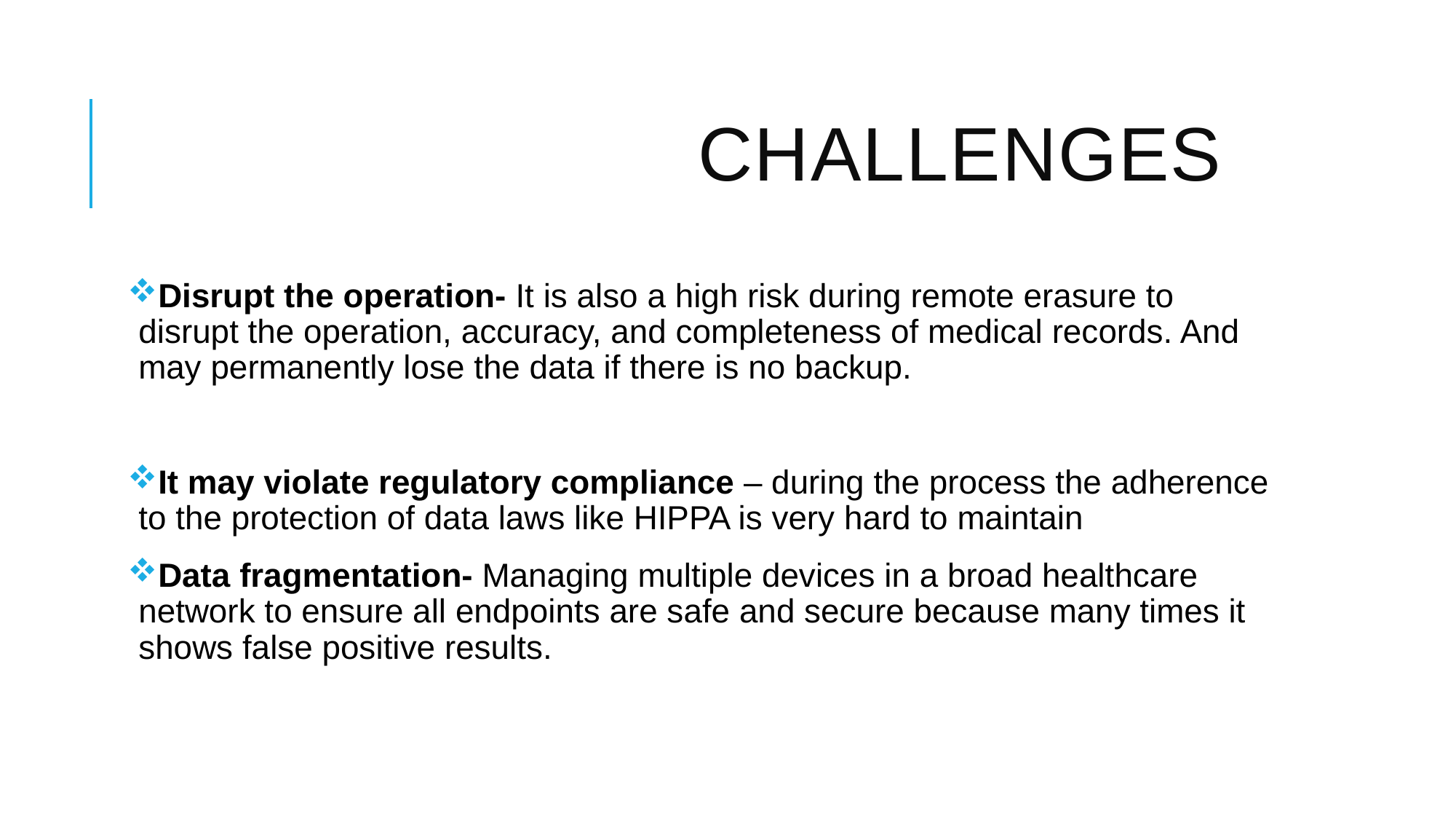

# Challenges
Disrupt the operation- It is also a high risk during remote erasure to disrupt the operation, accuracy, and completeness of medical records. And may permanently lose the data if there is no backup.

It may violate regulatory compliance – during the process the adherence to the protection of data laws like HIPPA is very hard to maintain
Data fragmentation- Managing multiple devices in a broad healthcare network to ensure all endpoints are safe and secure because many times it shows false positive results.